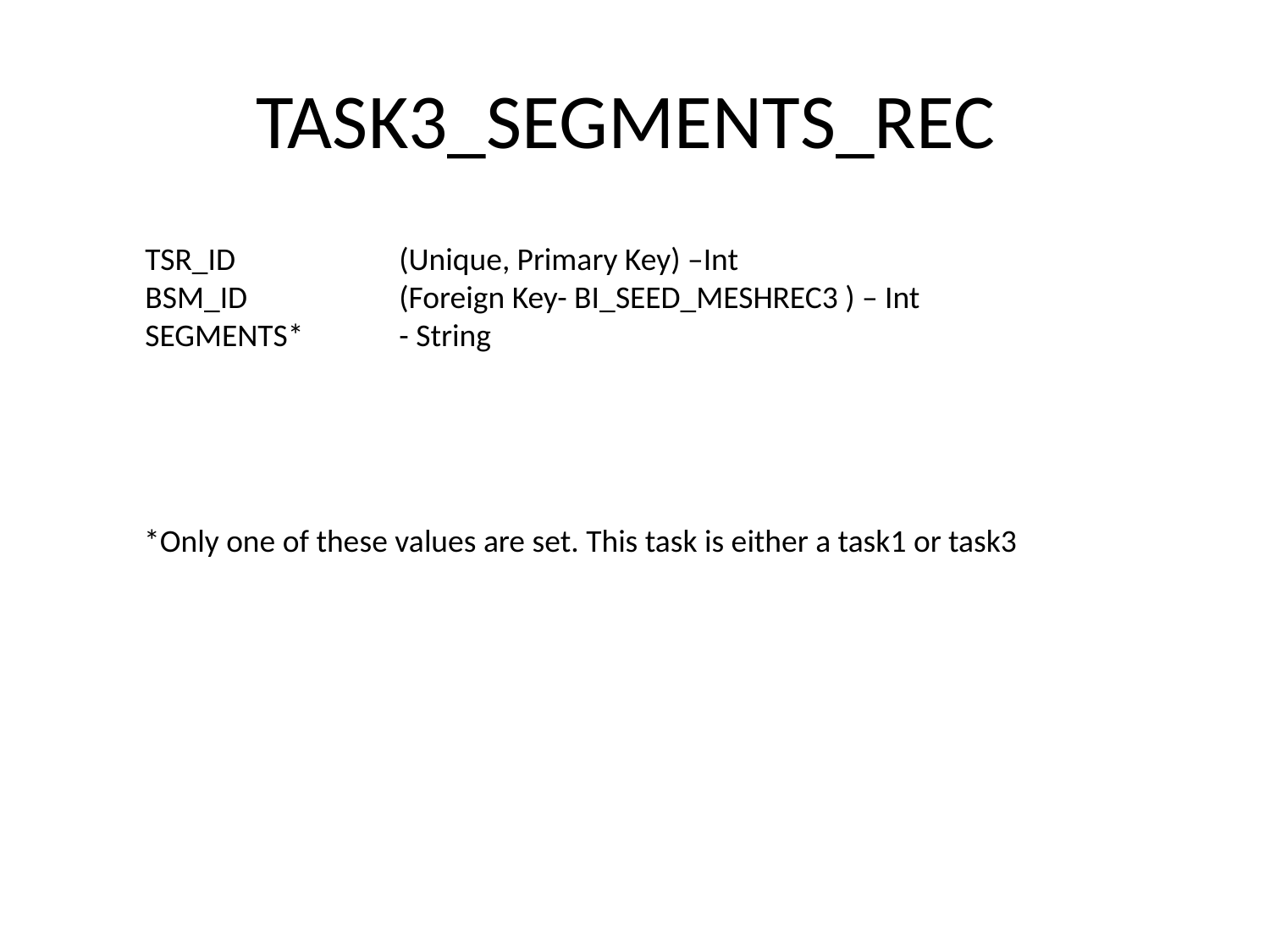

# TASK3_SEGMENTS_REC
TSR_ID		(Unique, Primary Key) –Int
BSM_ID		(Foreign Key- BI_SEED_MESHREC3 ) – Int
SEGMENTS*	- String
*Only one of these values are set. This task is either a task1 or task3